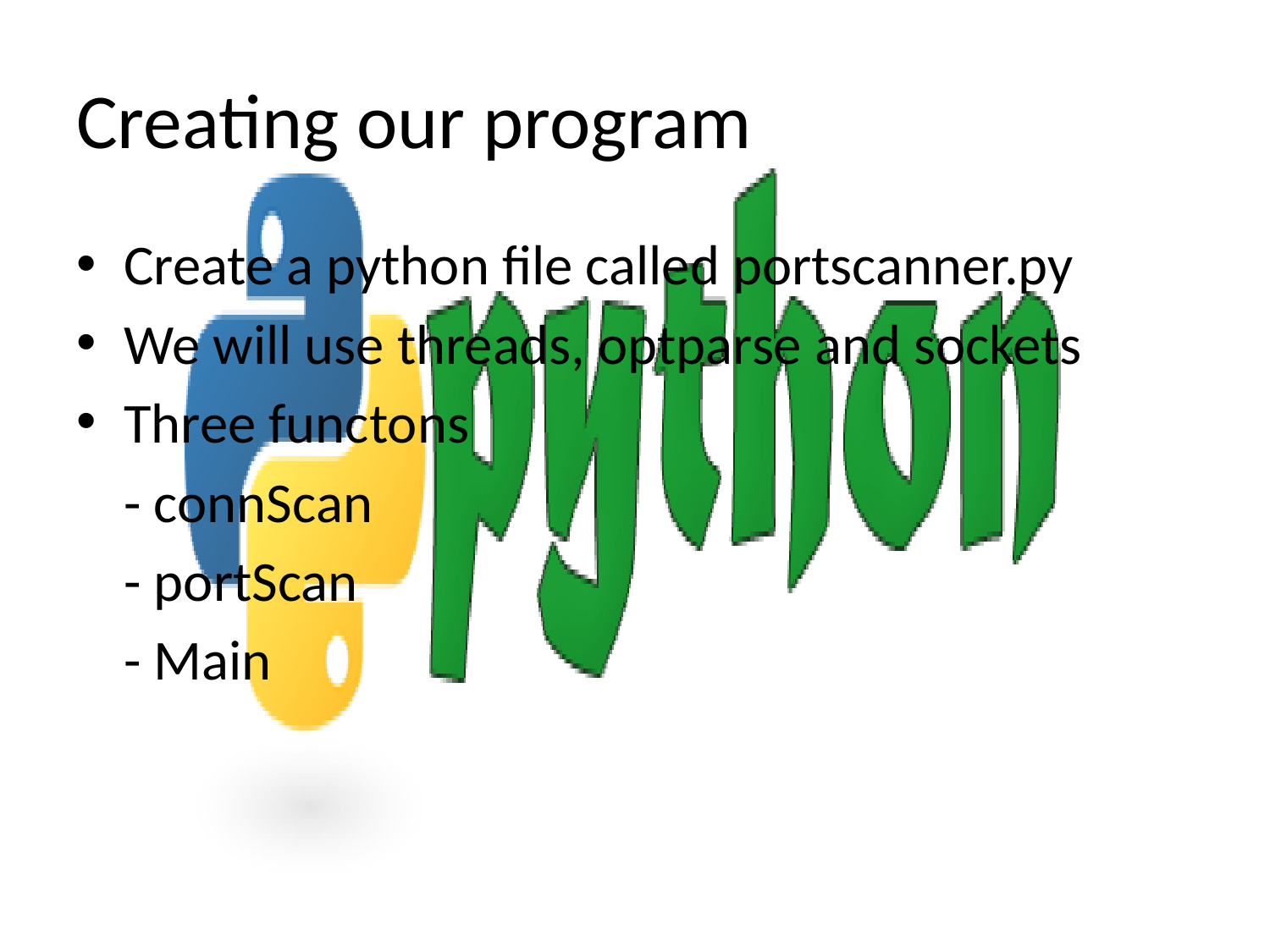

# Creating our program
Create a python file called portscanner.py
We will use threads, optparse and sockets
Three functons
	- connScan
	- portScan
	- Main